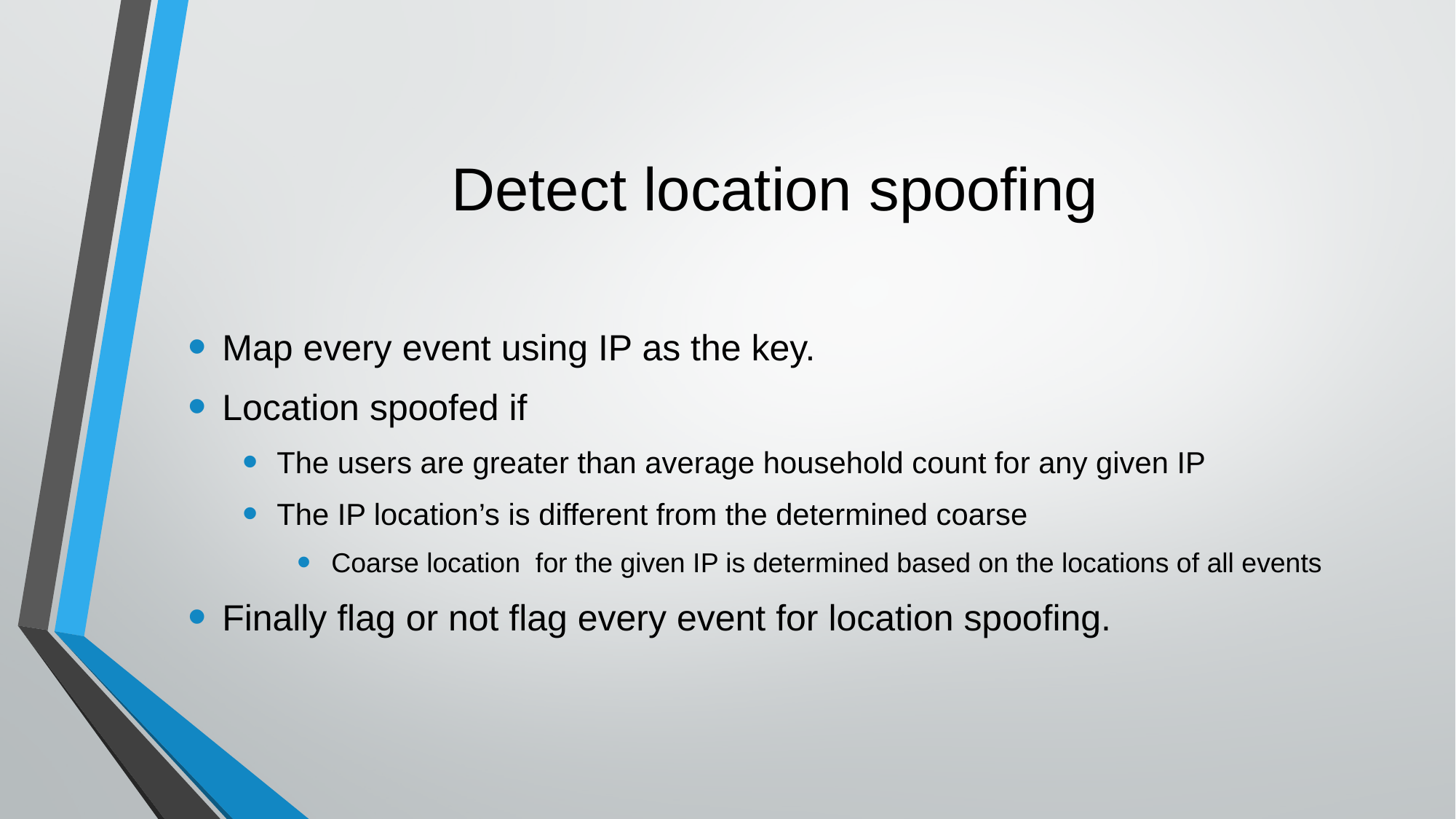

# Detect location spoofing
Map every event using IP as the key.
Location spoofed if
The users are greater than average household count for any given IP
The IP location’s is different from the determined coarse
Coarse location  for the given IP is determined based on the locations of all events
Finally flag or not flag every event for location spoofing.